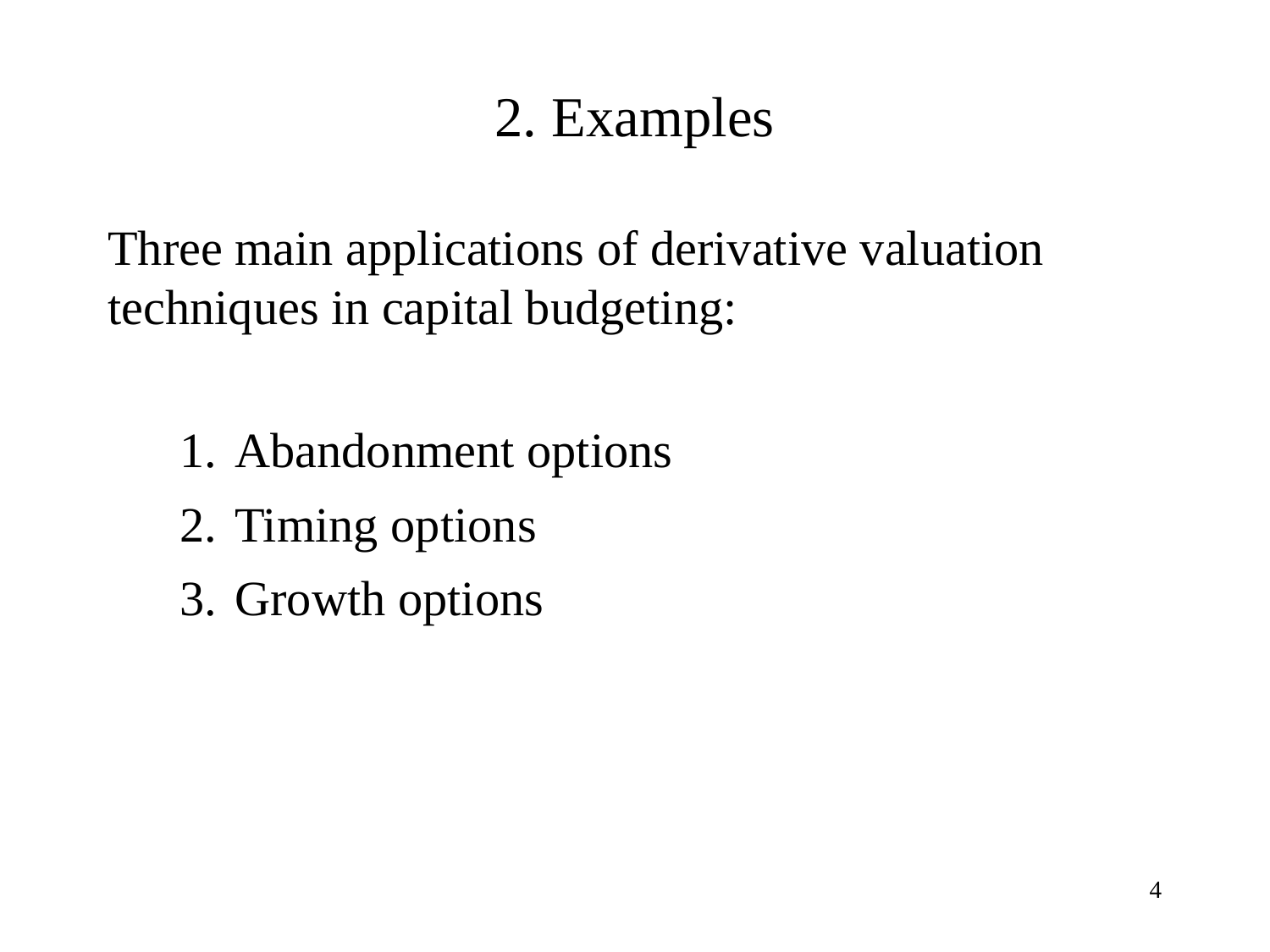

2. Examples

Three main applications of derivative valuation techniques in capital budgeting:

Abandonment options
Timing options
Growth options

4